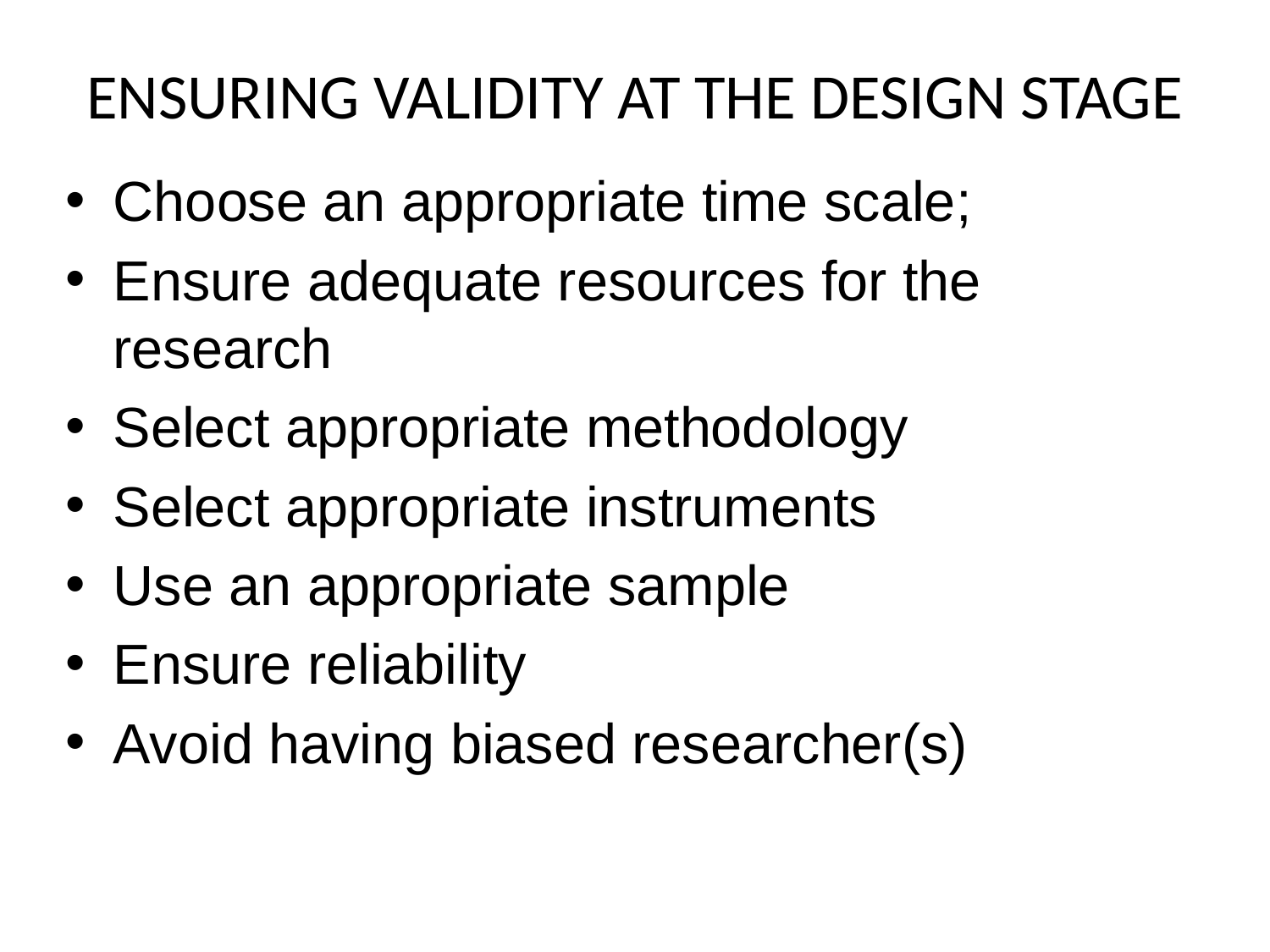

# ENSURING VALIDITY AT THE DESIGN STAGE
Choose an appropriate time scale;
Ensure adequate resources for the research
Select appropriate methodology
Select appropriate instruments
Use an appropriate sample
Ensure reliability
Avoid having biased researcher(s)